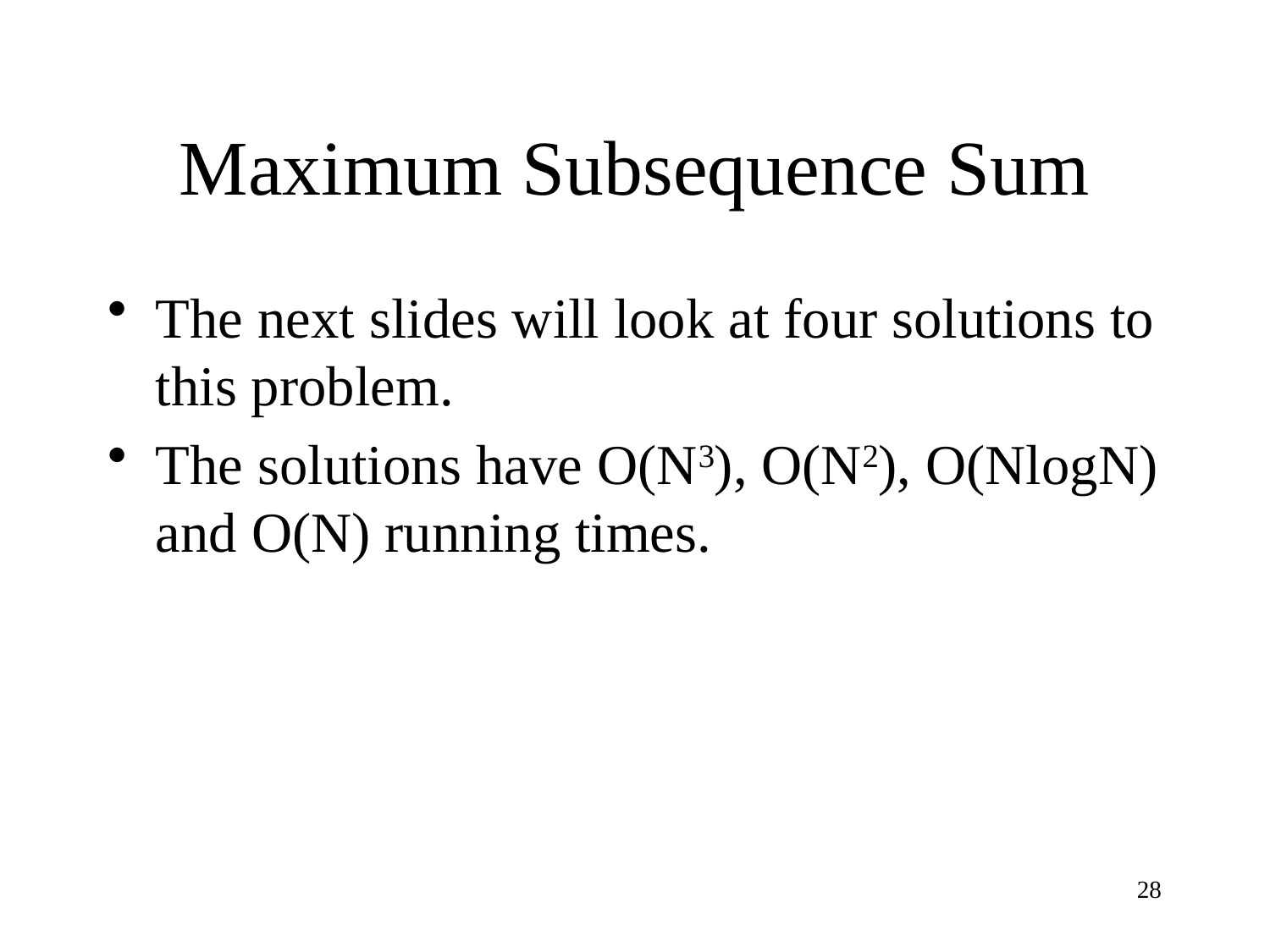

# Maximum Subsequence Sum
The next slides will look at four solutions to this problem.
The solutions have O(N3), O(N2), O(NlogN) and O(N) running times.
28